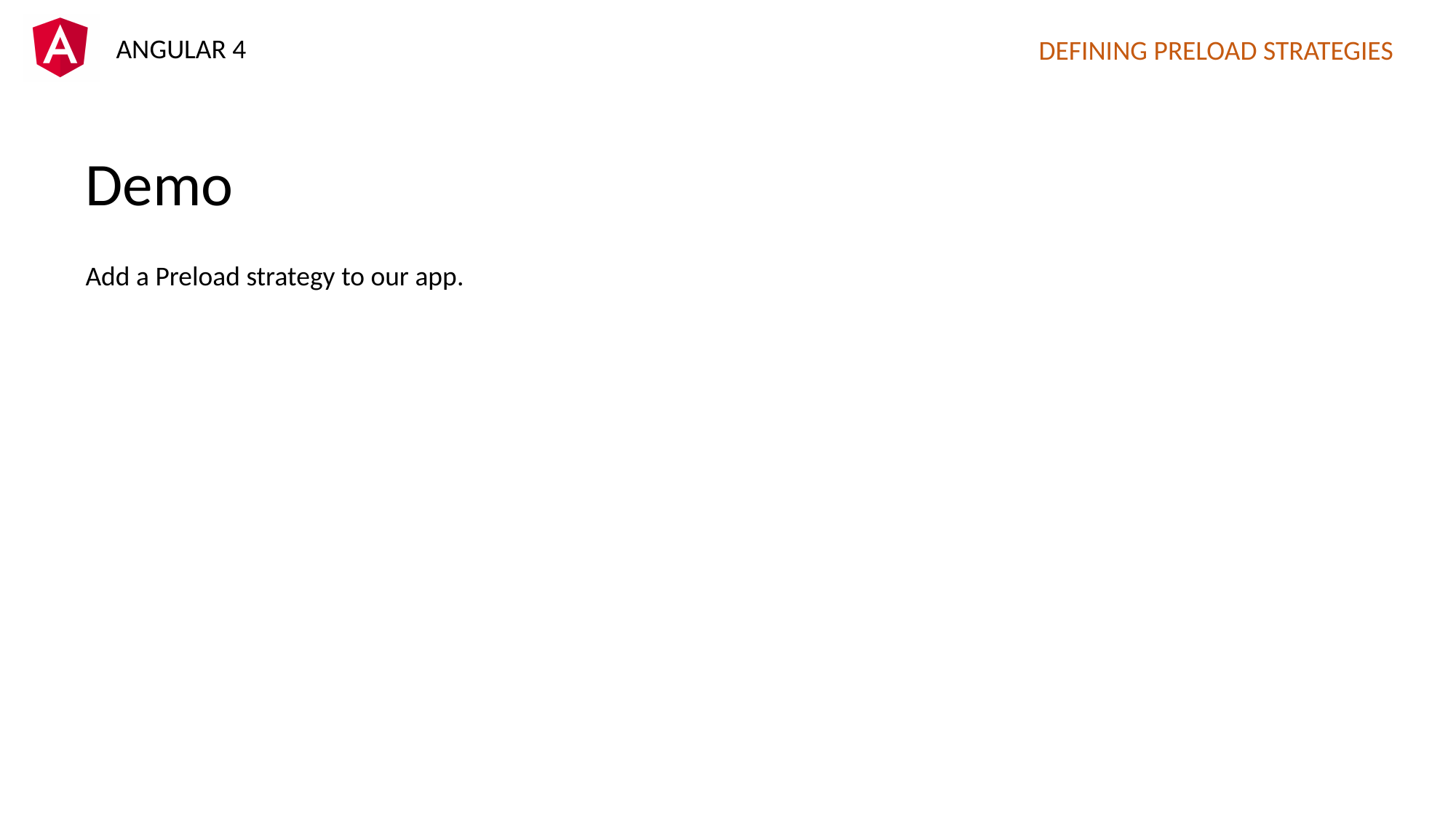

DEFINING PRELOAD STRATEGIES
Demo
Add a Preload strategy to our app.